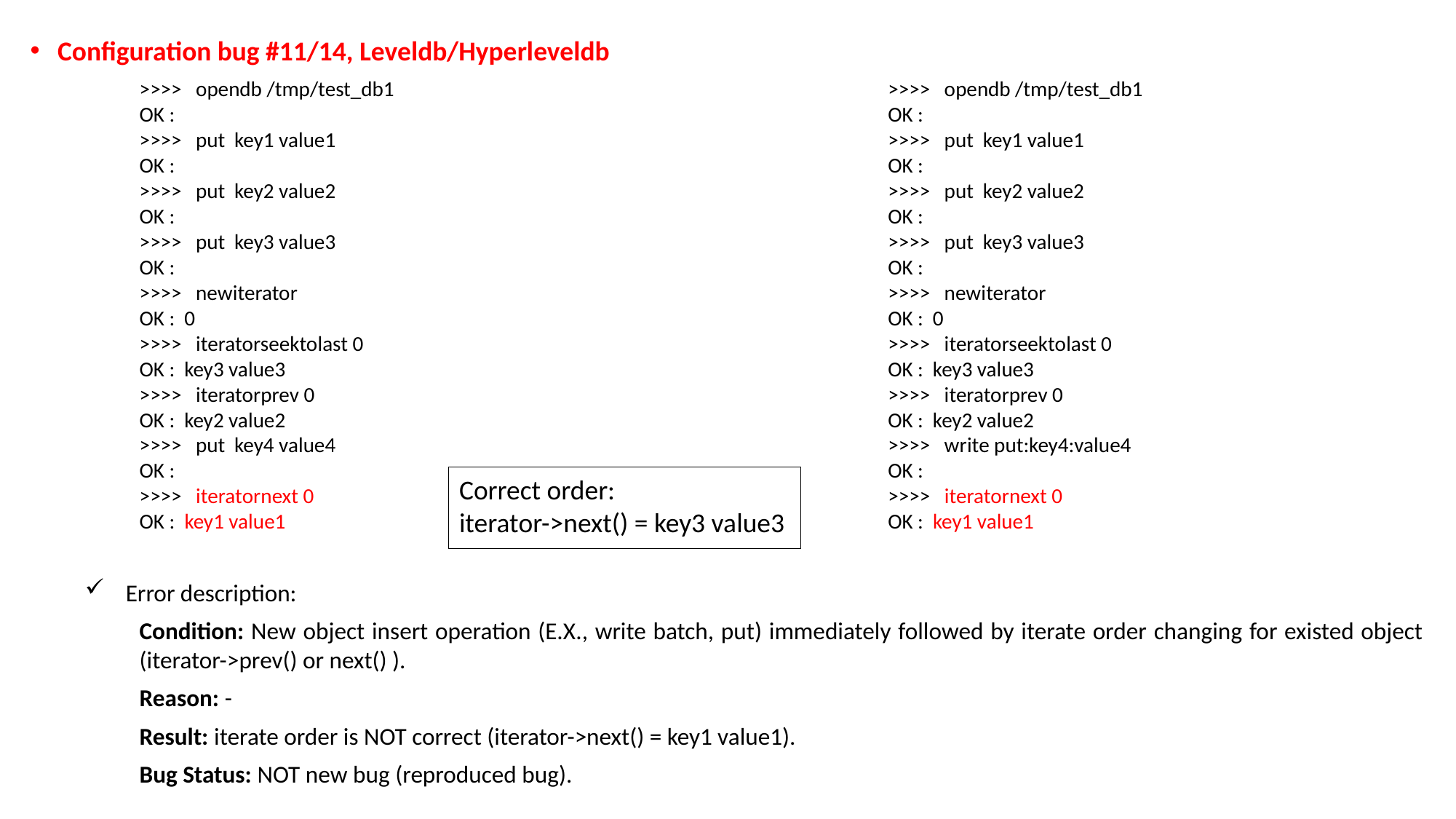

>>>>   opendb /tmp/test_db1
OK :
>>>>   put  key1 value1
OK :
>>>>   put  key2 value2
OK :
>>>>   put  key3 value3
OK :
>>>>   newiterator
OK :  0
>>>>   iteratorseektolast 0
OK :  key3 value3
>>>>   iteratorprev 0
OK :  key2 value2
>>>>   write put:key4:value4
OK :
>>>>   iteratornext 0
OK :  key1 value1
Configuration bug #11/14, Leveldb/Hyperleveldb
>>>>   opendb /tmp/test_db1
OK :
>>>>   put  key1 value1
OK :
>>>>   put  key2 value2
OK :
>>>>   put  key3 value3
OK :
>>>>   newiterator
OK :  0
>>>>   iteratorseektolast 0
OK :  key3 value3
>>>>   iteratorprev 0
OK :  key2 value2
>>>>   put  key4 value4
OK :
>>>>   iteratornext 0
OK :  key1 value1

Error description:
Condition: New object insert operation (E.X., write batch, put) immediately followed by iterate order changing for existed object (iterator->prev() or next() ).
Reason: -
Result: iterate order is NOT correct (iterator->next() = key1 value1).
Bug Status: NOT new bug (reproduced bug).
Correct order:
iterator->next() = key3 value3